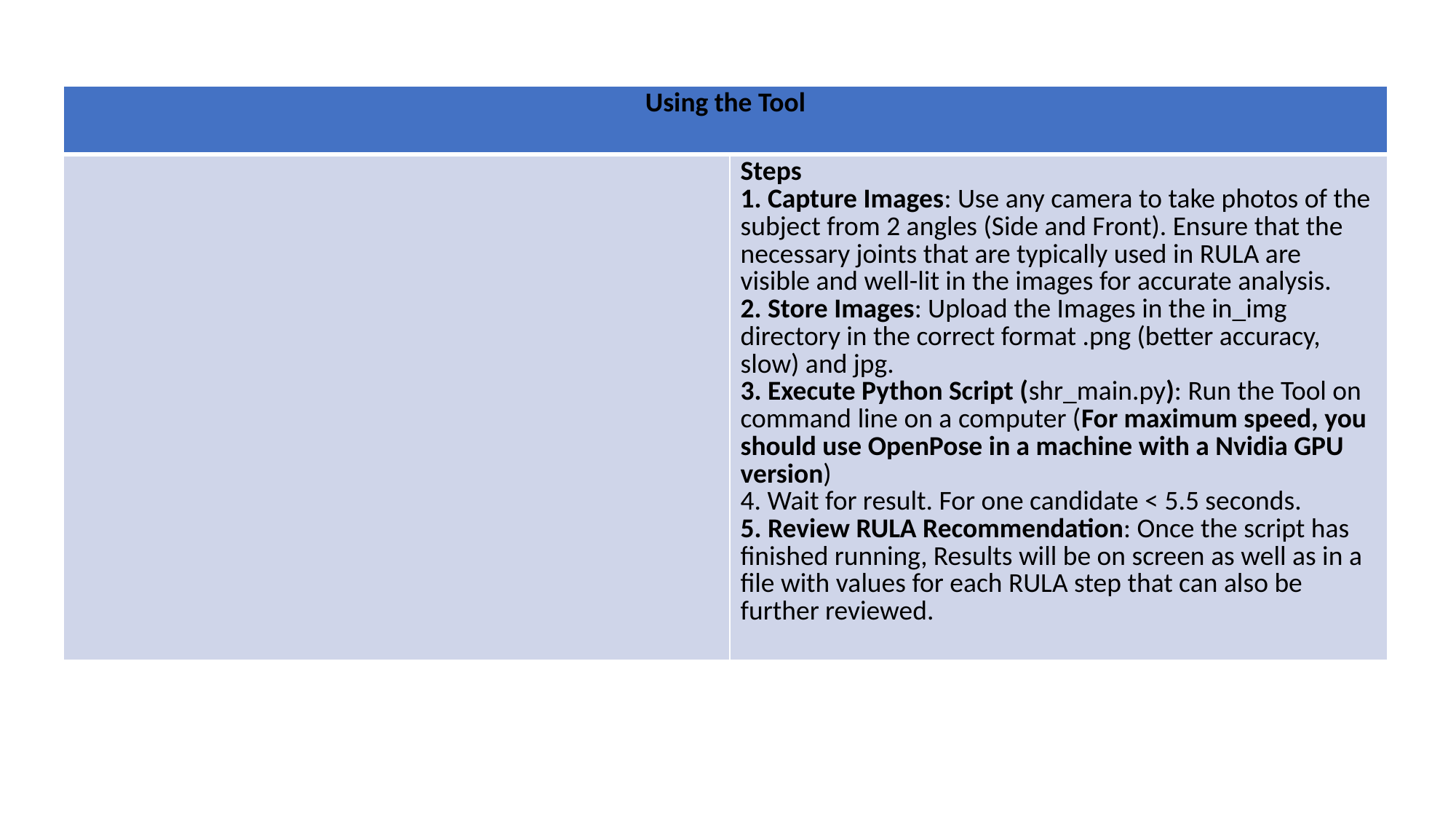

| Using the Tool |  |
| --- | --- |
|  | Steps 1. Capture Images: Use any camera to take photos of the subject from 2 angles (Side and Front). Ensure that the necessary joints that are typically used in RULA are visible and well-lit in the images for accurate analysis. 2. Store Images: Upload the Images in the in\_img directory in the correct format .png (better accuracy, slow) and jpg. 3. Execute Python Script (shr\_main.py): Run the Tool on command line on a computer (For maximum speed, you should use OpenPose in a machine with a Nvidia GPU version) 4. Wait for result. For one candidate < 5.5 seconds. 5. Review RULA Recommendation: Once the script has finished running, Results will be on screen as well as in a file with values for each RULA step that can also be further reviewed. |